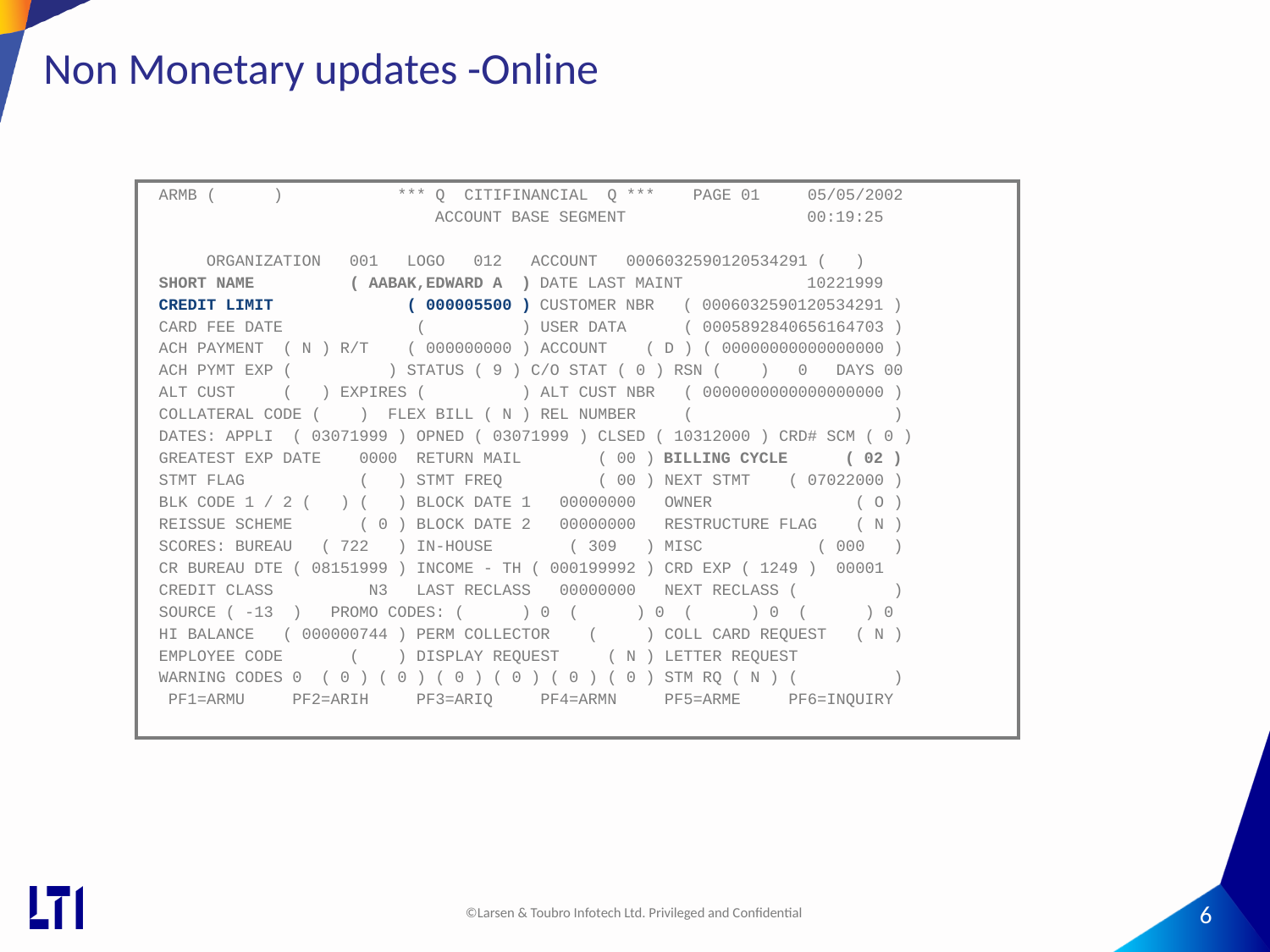

# Non Monetary updates -Online
| ARMB ( ) \*\*\* Q CITIFINANCIAL Q \*\*\* PAGE 01 05/05/2002 ACCOUNT BASE SEGMENT 00:19:25 ORGANIZATION 001 LOGO 012 ACCOUNT 0006032590120534291 ( ) SHORT NAME ( AABAK,EDWARD A ) DATE LAST MAINT 10221999 CREDIT LIMIT ( 000005500 ) CUSTOMER NBR ( 0006032590120534291 ) CARD FEE DATE ( ) USER DATA ( 0005892840656164703 ) ACH PAYMENT ( N ) R/T ( 000000000 ) ACCOUNT ( D ) ( 00000000000000000 ) ACH PYMT EXP ( ) STATUS ( 9 ) C/O STAT ( 0 ) RSN ( ) 0 DAYS 00 ALT CUST ( ) EXPIRES ( ) ALT CUST NBR ( 0000000000000000000 ) COLLATERAL CODE ( ) FLEX BILL ( N ) REL NUMBER ( ) DATES: APPLI ( 03071999 ) OPNED ( 03071999 ) CLSED ( 10312000 ) CRD# SCM ( 0 ) GREATEST EXP DATE 0000 RETURN MAIL ( 00 ) BILLING CYCLE ( 02 ) STMT FLAG ( ) STMT FREQ ( 00 ) NEXT STMT ( 07022000 ) BLK CODE 1 / 2 ( ) ( ) BLOCK DATE 1 00000000 OWNER ( O ) REISSUE SCHEME ( 0 ) BLOCK DATE 2 00000000 RESTRUCTURE FLAG ( N ) SCORES: BUREAU ( 722 ) IN-HOUSE ( 309 ) MISC ( 000 ) CR BUREAU DTE ( 08151999 ) INCOME - TH ( 000199992 ) CRD EXP ( 1249 ) 00001 CREDIT CLASS N3 LAST RECLASS 00000000 NEXT RECLASS ( ) SOURCE ( -13 ) PROMO CODES: ( ) 0 ( ) 0 ( ) 0 ( ) 0 HI BALANCE ( 000000744 ) PERM COLLECTOR ( ) COLL CARD REQUEST ( N ) EMPLOYEE CODE ( ) DISPLAY REQUEST ( N ) LETTER REQUEST WARNING CODES 0 ( 0 ) ( 0 ) ( 0 ) ( 0 ) ( 0 ) ( 0 ) STM RQ ( N ) ( ) PF1=ARMU PF2=ARIH PF3=ARIQ PF4=ARMN PF5=ARME PF6=INQUIRY |
| --- |